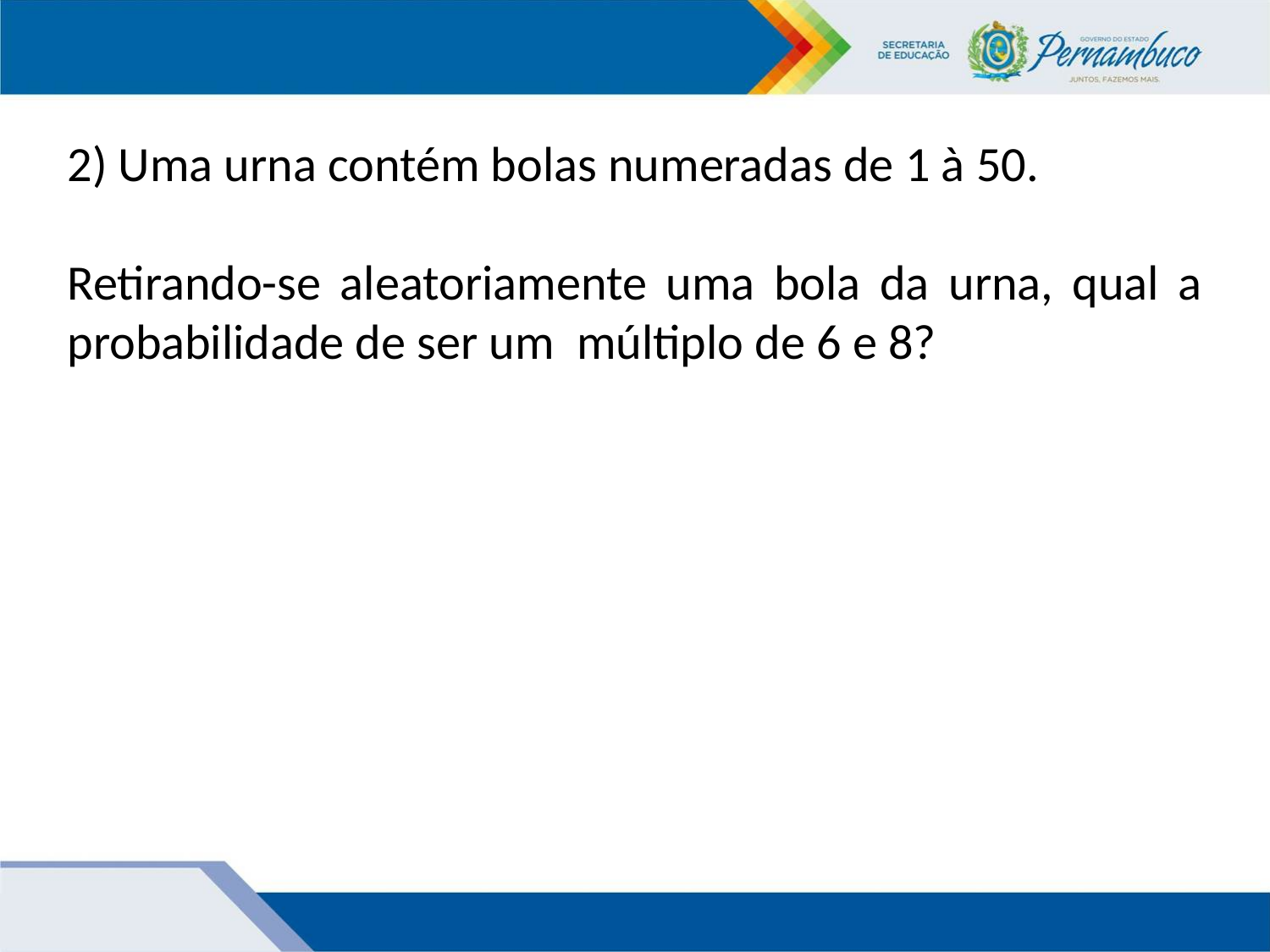

2) Uma urna contém bolas numeradas de 1 à 50.

Retirando-se aleatoriamente uma bola da urna, qual a probabilidade de ser um  múltiplo de 6 e 8?